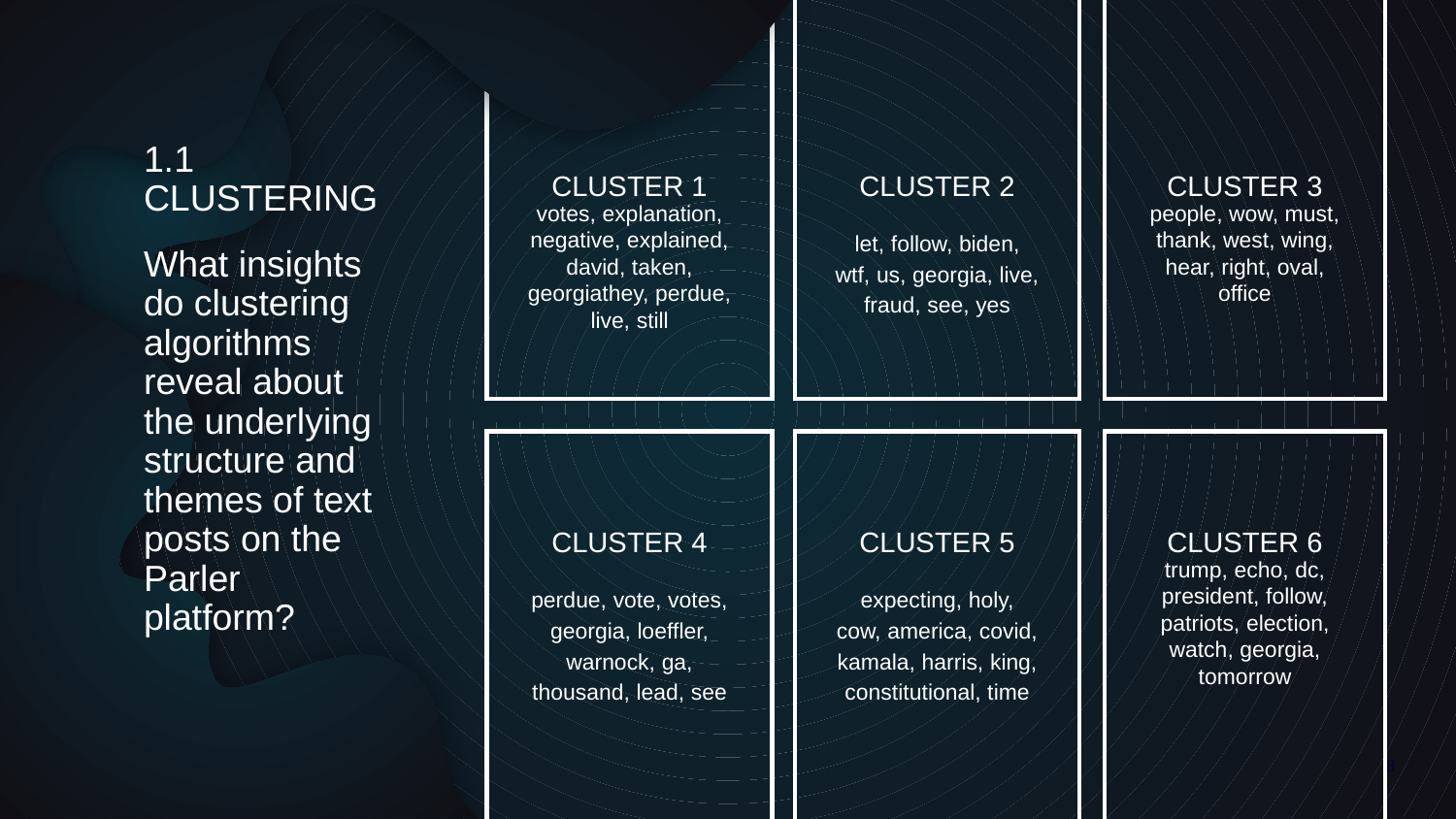

# 1.1 CLUSTERING
What insights do clustering algorithms reveal about the underlying structure and themes of text posts on the Parler platform?

CLUSTER 1
CLUSTER 2
CLUSTER 3

let, follow, biden, wtf, us, georgia, live, fraud, see, yes

people, wow, must, thank, west, wing, hear, right, oval, office

votes, explanation, negative, explained, david, taken, georgiathey, perdue, live, still

CLUSTER 4
CLUSTER 5
CLUSTER 6

perdue, vote, votes, georgia, loeffler, warnock, ga, thousand, lead, see

expecting, holy, cow, america, covid, kamala, harris, king, constitutional, time

trump, echo, dc, president, follow, patriots, election, watch, georgia, tomorrow